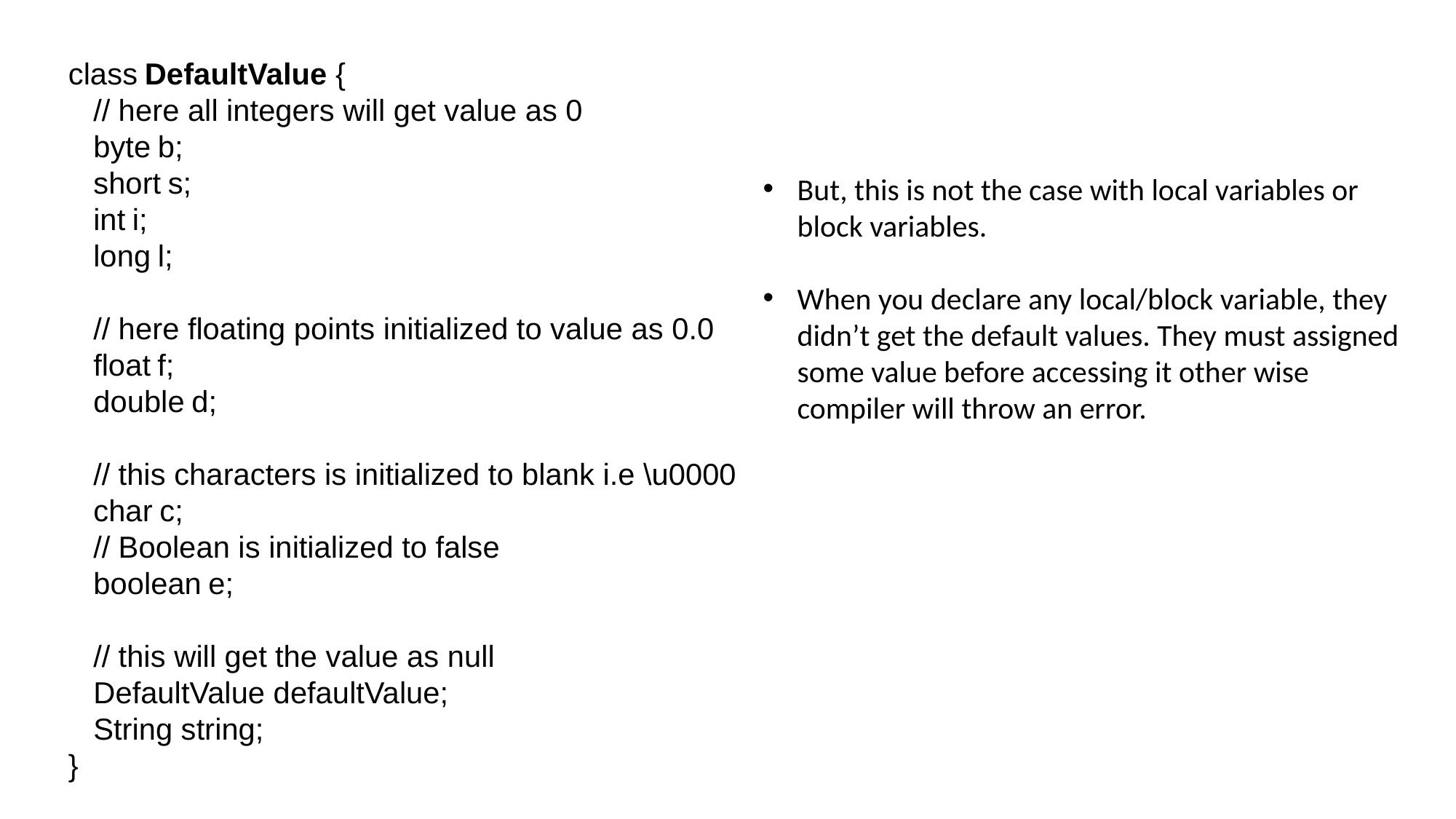

class DefaultValue {
   // here all integers will get value as 0
   byte b;
   short s;
   int i;
   long l;

   // here floating points initialized to value as 0.0
   float f;
   double d;

   // this characters is initialized to blank i.e \u0000
   char c;
   // Boolean is initialized to false
   boolean e;

   // this will get the value as null
   DefaultValue defaultValue;
   String string;
}
But, this is not the case with local variables or block variables.

When you declare any local/block variable, they didn’t get the default values. They must assigned some value before accessing it other wise compiler will throw an error.

55